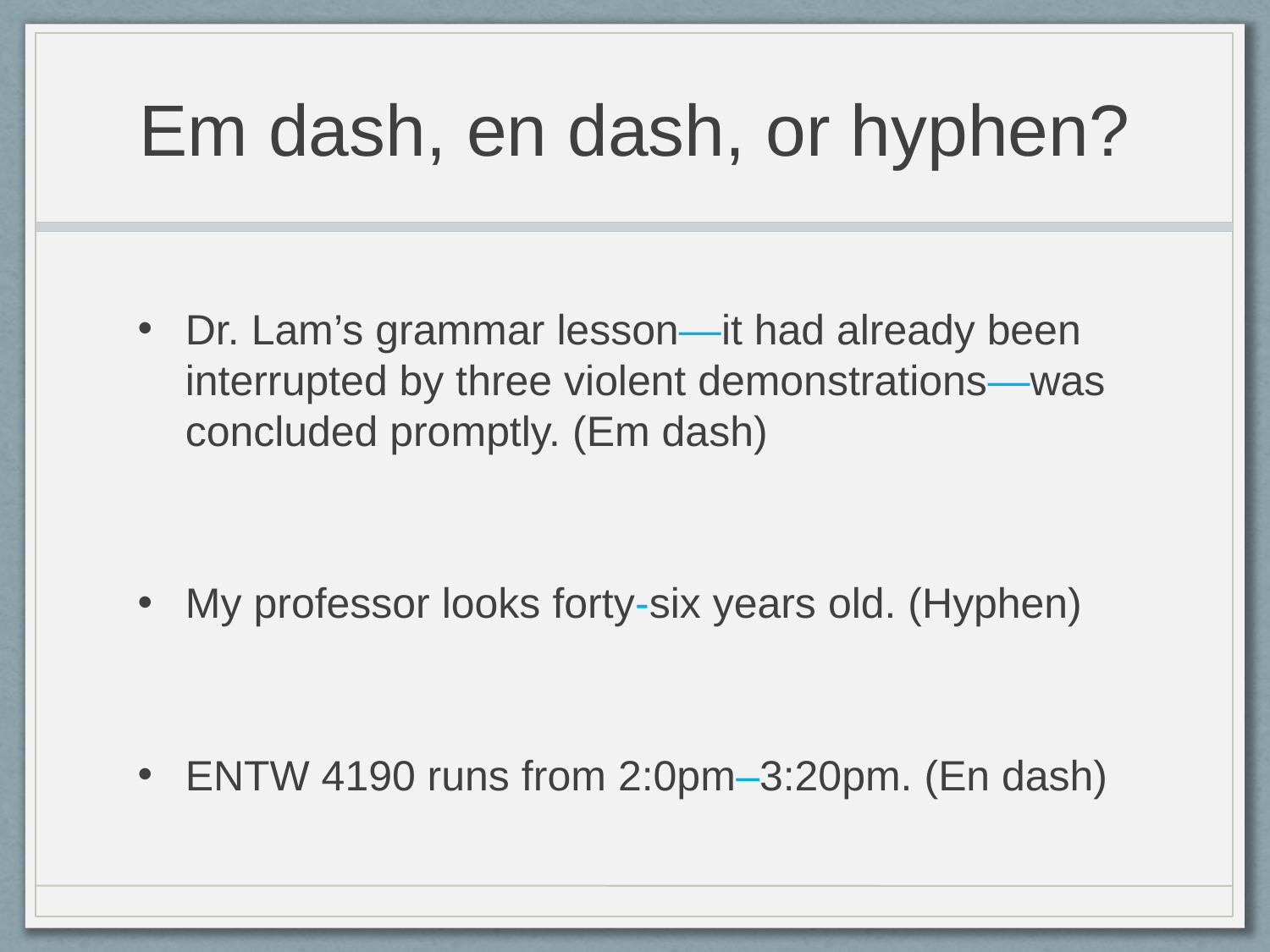

# Em dash, en dash, or hyphen?
Dr. Lam’s grammar lesson—it had already been interrupted by three violent demonstrations—was concluded promptly. (Em dash)

My professor looks forty-six years old. (Hyphen)

ENTW 4190 runs from 2:0pm–3:20pm. (En dash)